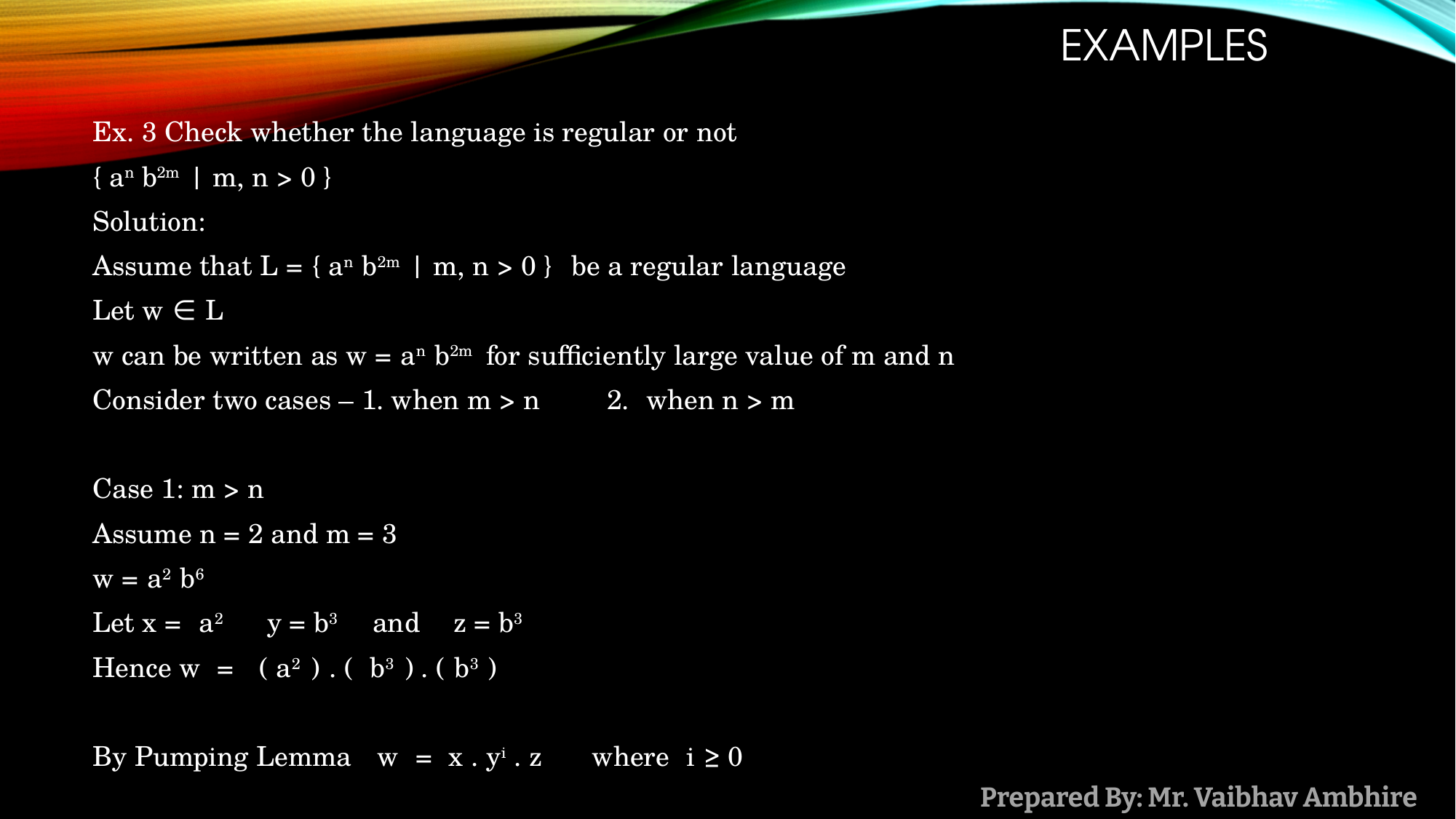

# Examples
Ex. 3 Check whether the language is regular or not
{ an b2m | m, n > 0 }
Solution:
Assume that L = { an b2m | m, n > 0 }  be a regular language
Let w ∈ L
w can be written as w = an b2m  for sufficiently large value of m and n
Consider two cases – 1. when m > n        2.  when n > m

Case 1: m > n
Assume n = 2 and m = 3
w = a2 b6
Let x =  a2      y = b3       and    z = b3
Hence w  =   ( a2  ) . (  b3  ) . ( b3 )

By Pumping Lemma   w  =  x . yi . z      where  i ≥ 0